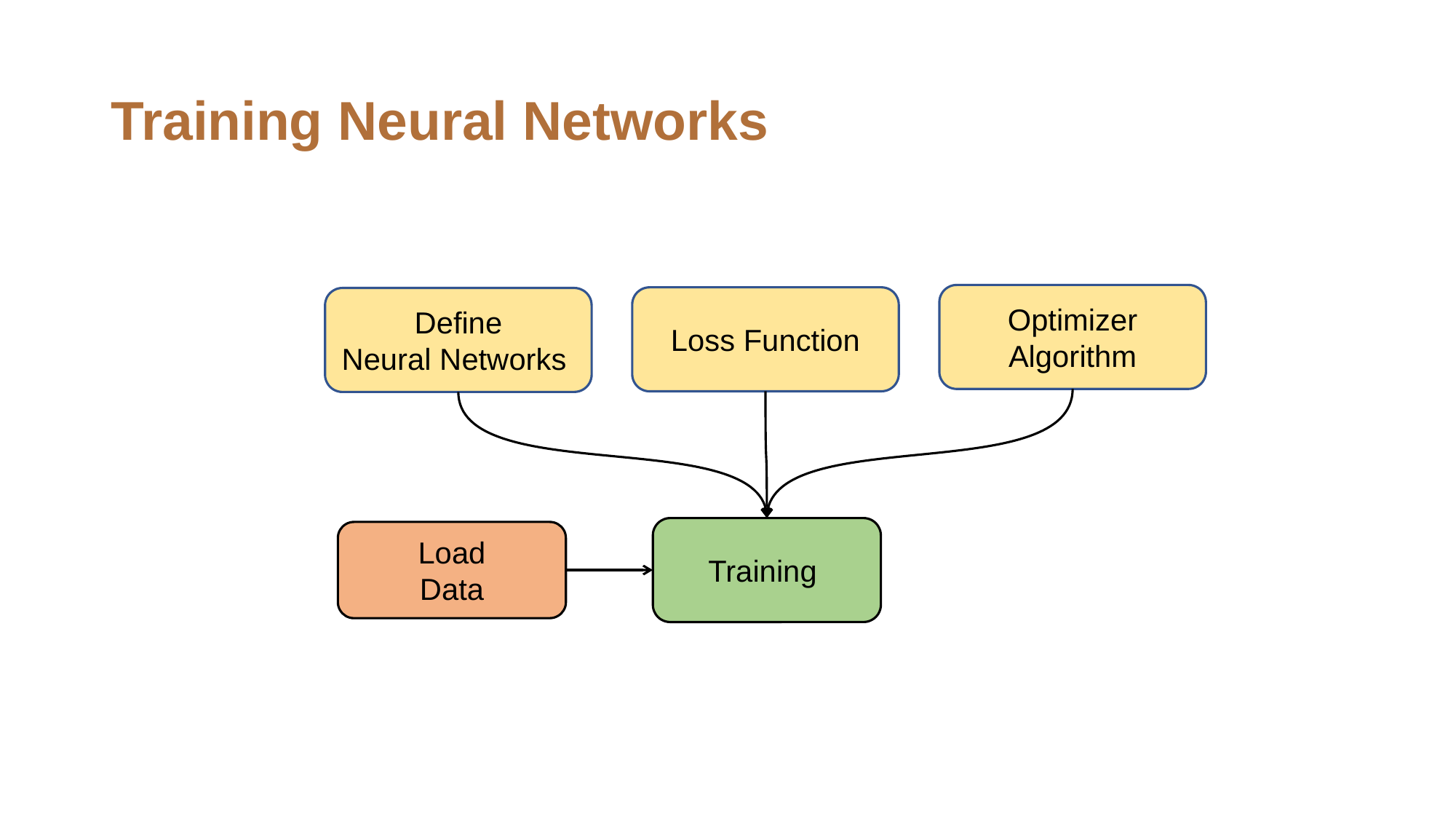

# Training Neural Networks
Optimizer
Algorithm
Loss Function
Define
Neural Networks
Training
Load
Data